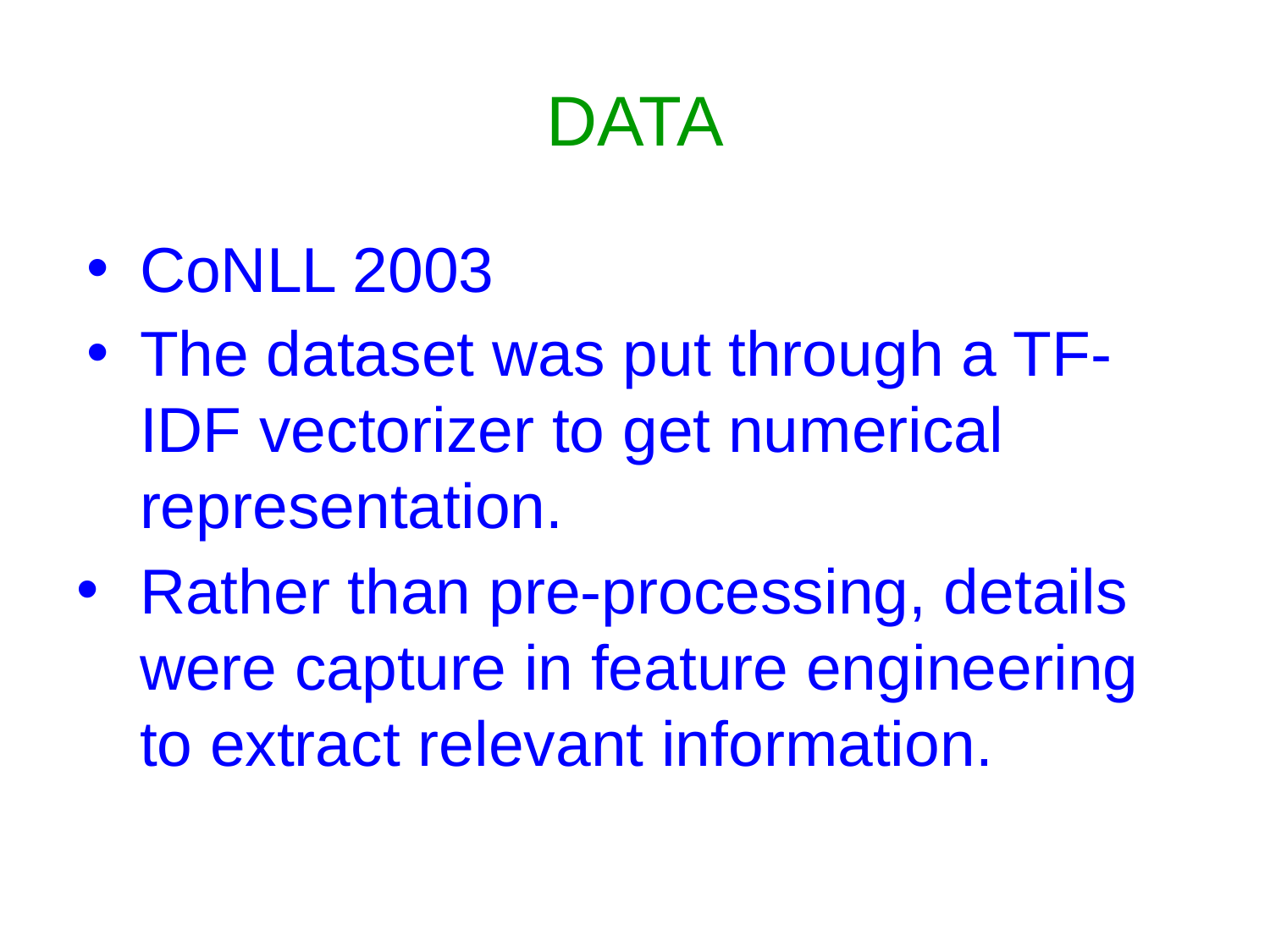

# DATA
CoNLL 2003
The dataset was put through a TF-IDF vectorizer to get numerical representation.
Rather than pre-processing, details were capture in feature engineering to extract relevant information.